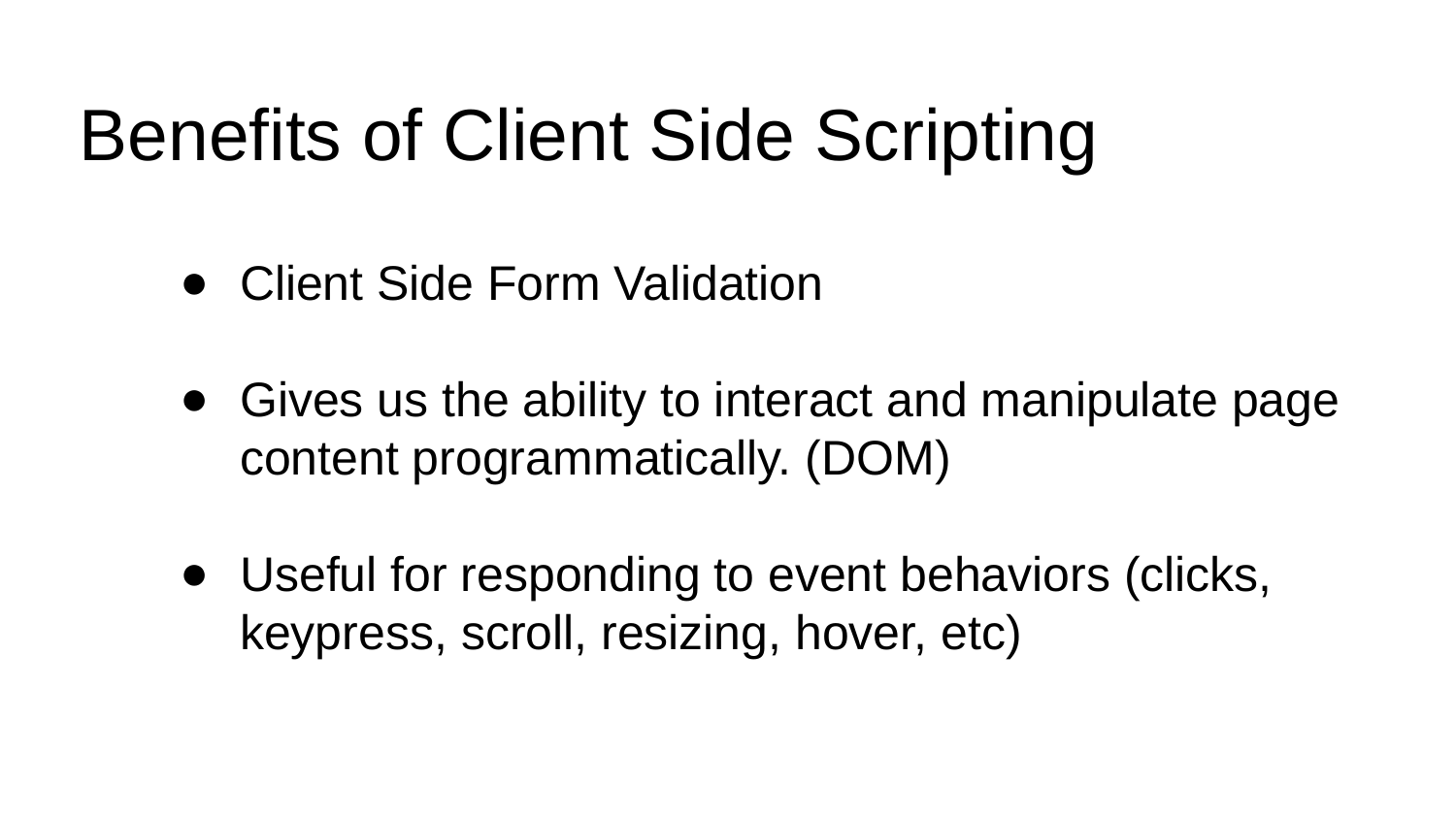

Benefits of Client Side Scripting

Client Side Form Validation
Gives us the ability to interact and manipulate page content programmatically. (DOM)
Useful for responding to event behaviors (clicks, keypress, scroll, resizing, hover, etc)